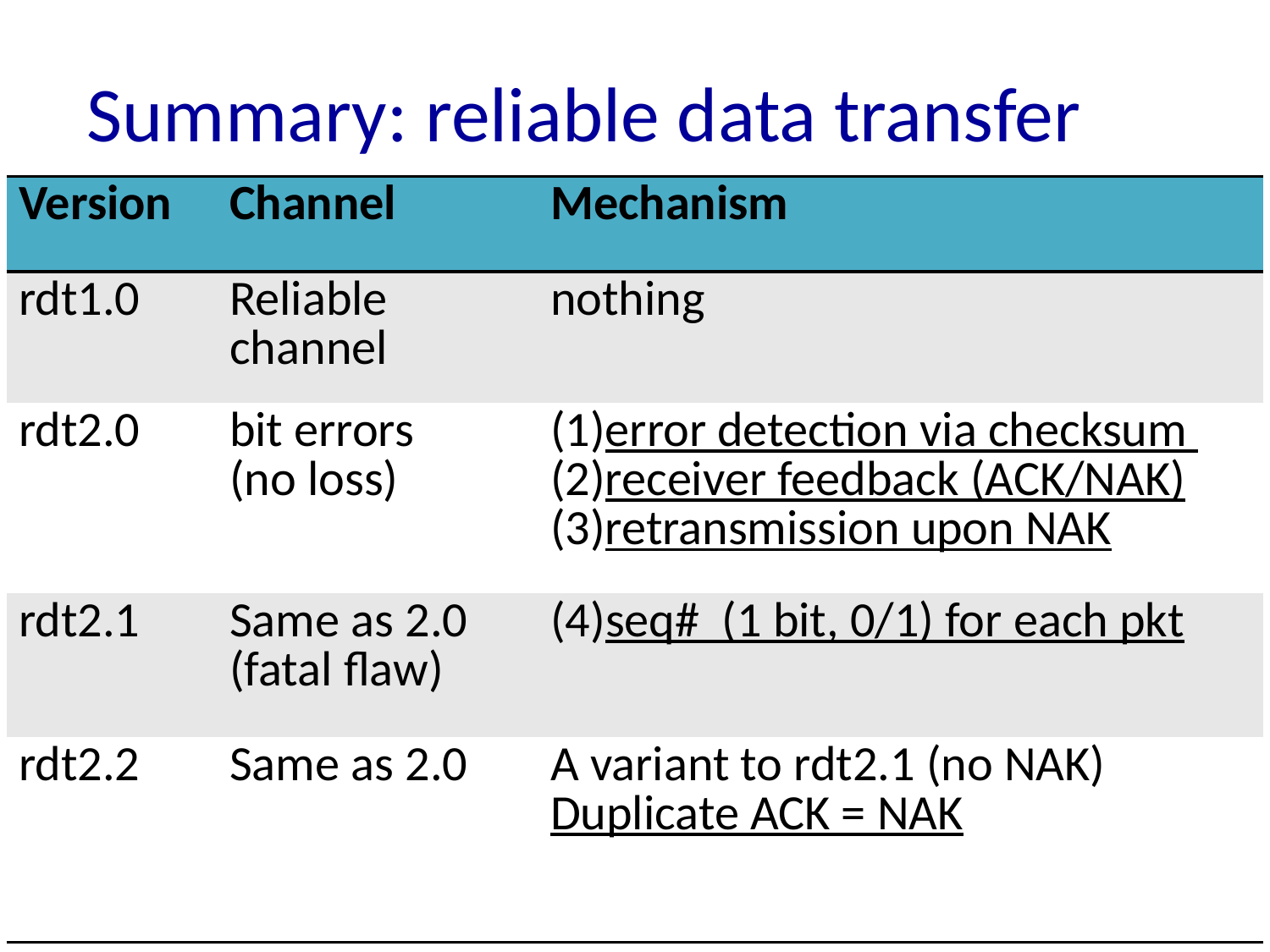

# Summary: reliable data transfer
| Version | Channel | Mechanism |
| --- | --- | --- |
| rdt1.0 | Reliable channel | nothing |
| rdt2.0 | bit errors (no loss) | error detection via checksum receiver feedback (ACK/NAK) retransmission upon NAK |
| rdt2.1 | Same as 2.0 (fatal flaw) | (4)seq# (1 bit, 0/1) for each pkt |
| rdt2.2 | Same as 2.0 | A variant to rdt2.1 (no NAK) Duplicate ACK = NAK |

3-56